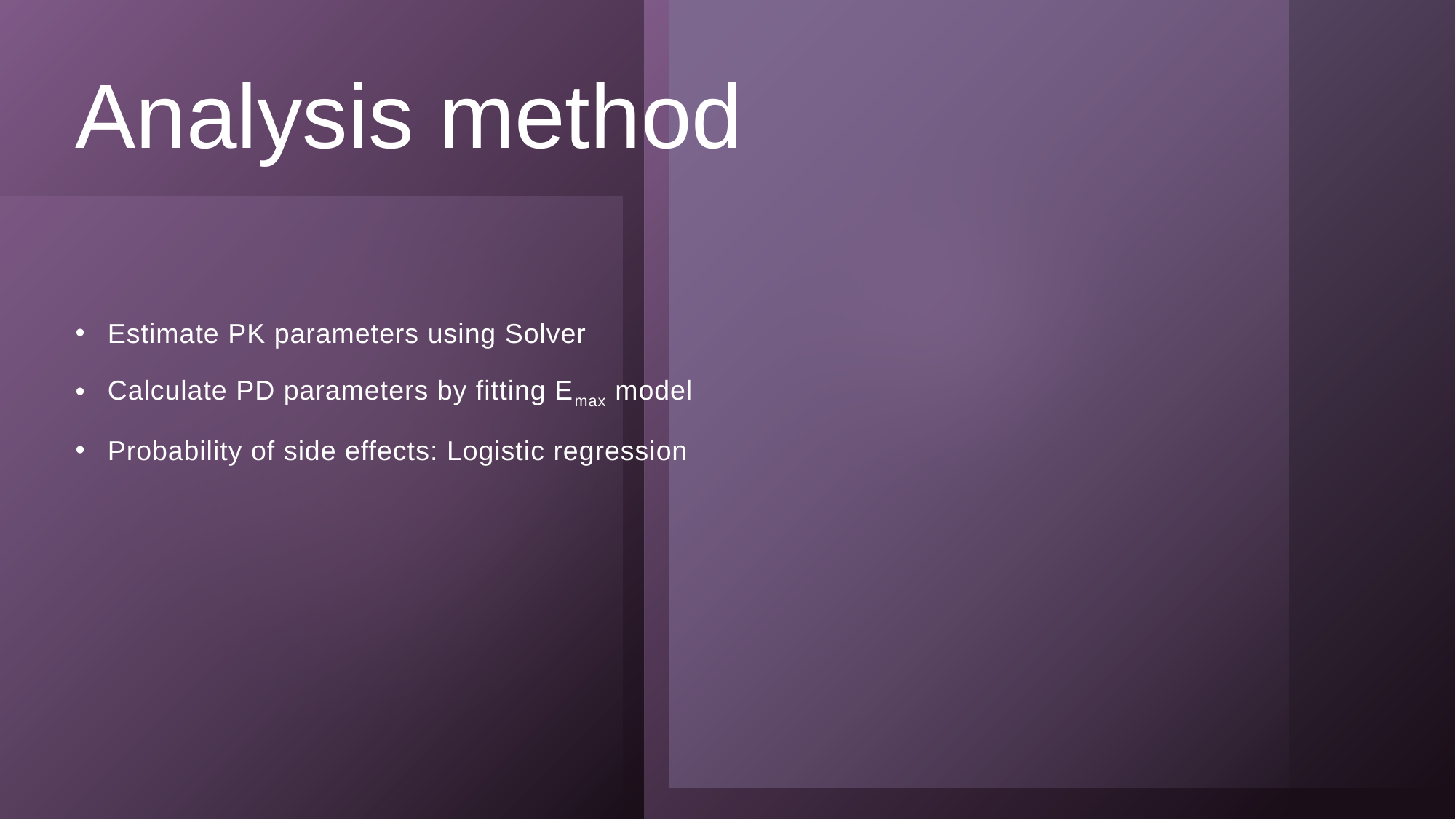

# Analysis method
Estimate PK parameters using Solver
Calculate PD parameters by fitting Emax model
Probability of side effects: Logistic regression